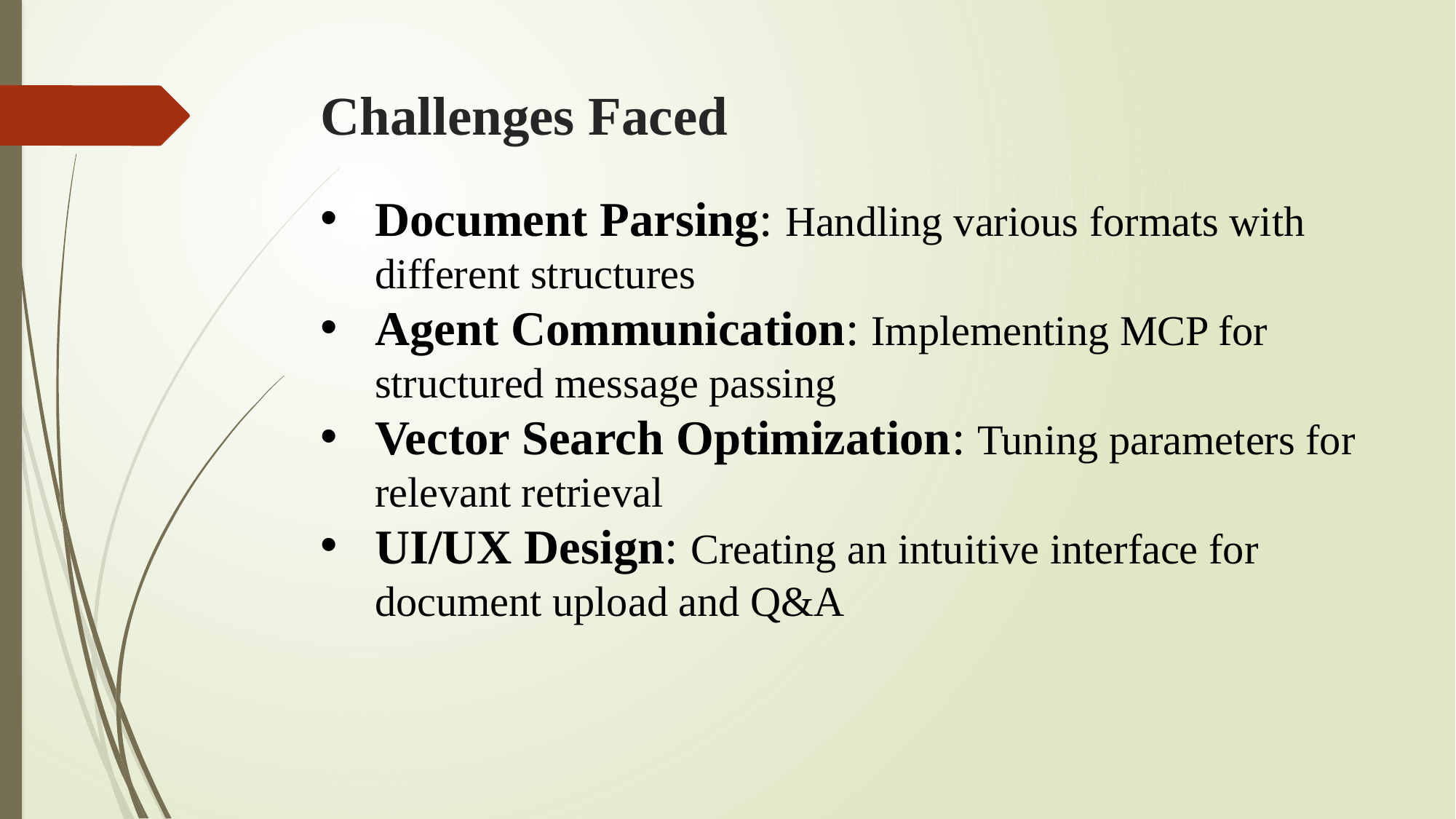

# Challenges Faced
Document Parsing: Handling various formats with different structures
Agent Communication: Implementing MCP for structured message passing
Vector Search Optimization: Tuning parameters for relevant retrieval
UI/UX Design: Creating an intuitive interface for document upload and Q&A